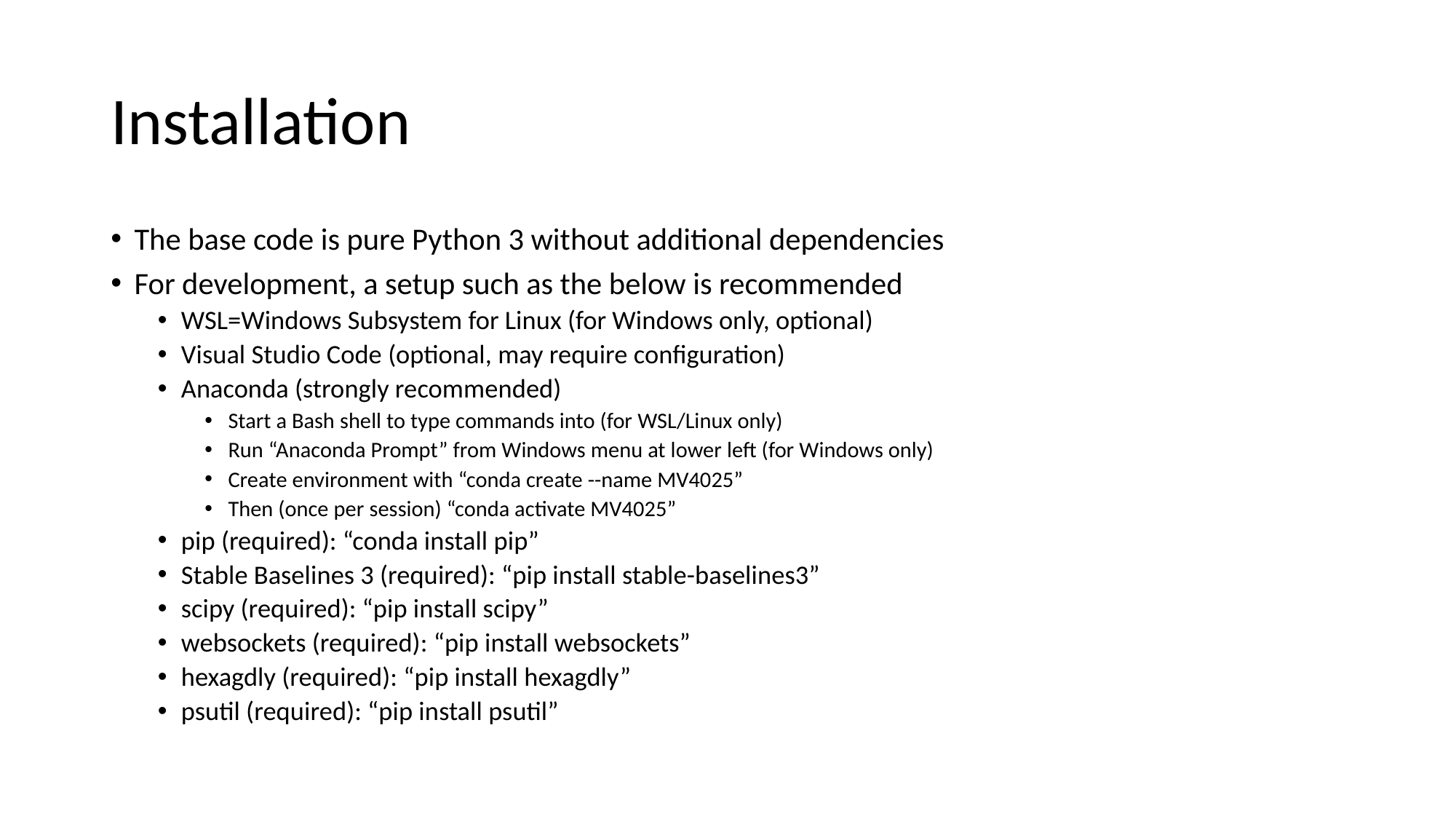

# Installation
The base code is pure Python 3 without additional dependencies
For development, a setup such as the below is recommended
WSL=Windows Subsystem for Linux (for Windows only, optional)
Visual Studio Code (optional, may require configuration)
Anaconda (strongly recommended)
Start a Bash shell to type commands into (for WSL/Linux only)
Run “Anaconda Prompt” from Windows menu at lower left (for Windows only)
Create environment with “conda create --name MV4025”
Then (once per session) “conda activate MV4025”
pip (required): “conda install pip”
Stable Baselines 3 (required): “pip install stable-baselines3”
scipy (required): “pip install scipy”
websockets (required): “pip install websockets”
hexagdly (required): “pip install hexagdly”
psutil (required): “pip install psutil”